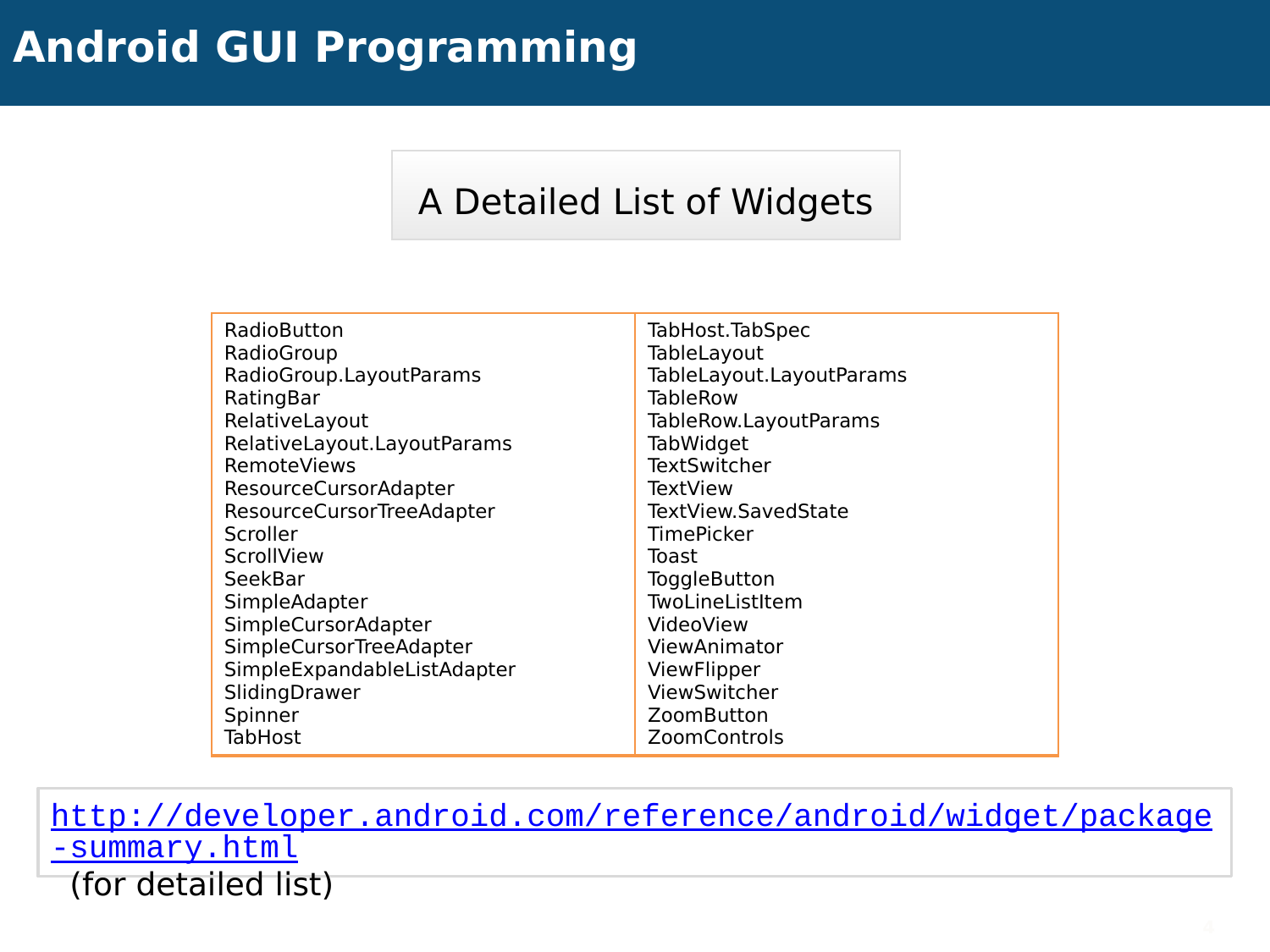

# Android GUI Programming
A Detailed List of Widgets
| RadioButton RadioGroup RadioGroup.LayoutParams RatingBar RelativeLayout RelativeLayout.LayoutParams RemoteViews ResourceCursorAdapter ResourceCursorTreeAdapter Scroller ScrollView SeekBar SimpleAdapter SimpleCursorAdapter SimpleCursorTreeAdapter SimpleExpandableListAdapter SlidingDrawer Spinner TabHost | TabHost.TabSpec TableLayout TableLayout.LayoutParams TableRow TableRow.LayoutParams TabWidget TextSwitcher TextView TextView.SavedState TimePicker Toast ToggleButton TwoLineListItem VideoView ViewAnimator ViewFlipper ViewSwitcher ZoomButton ZoomControls |
| --- | --- |
http://developer.android.com/reference/android/widget/package-summary.html (for detailed list)